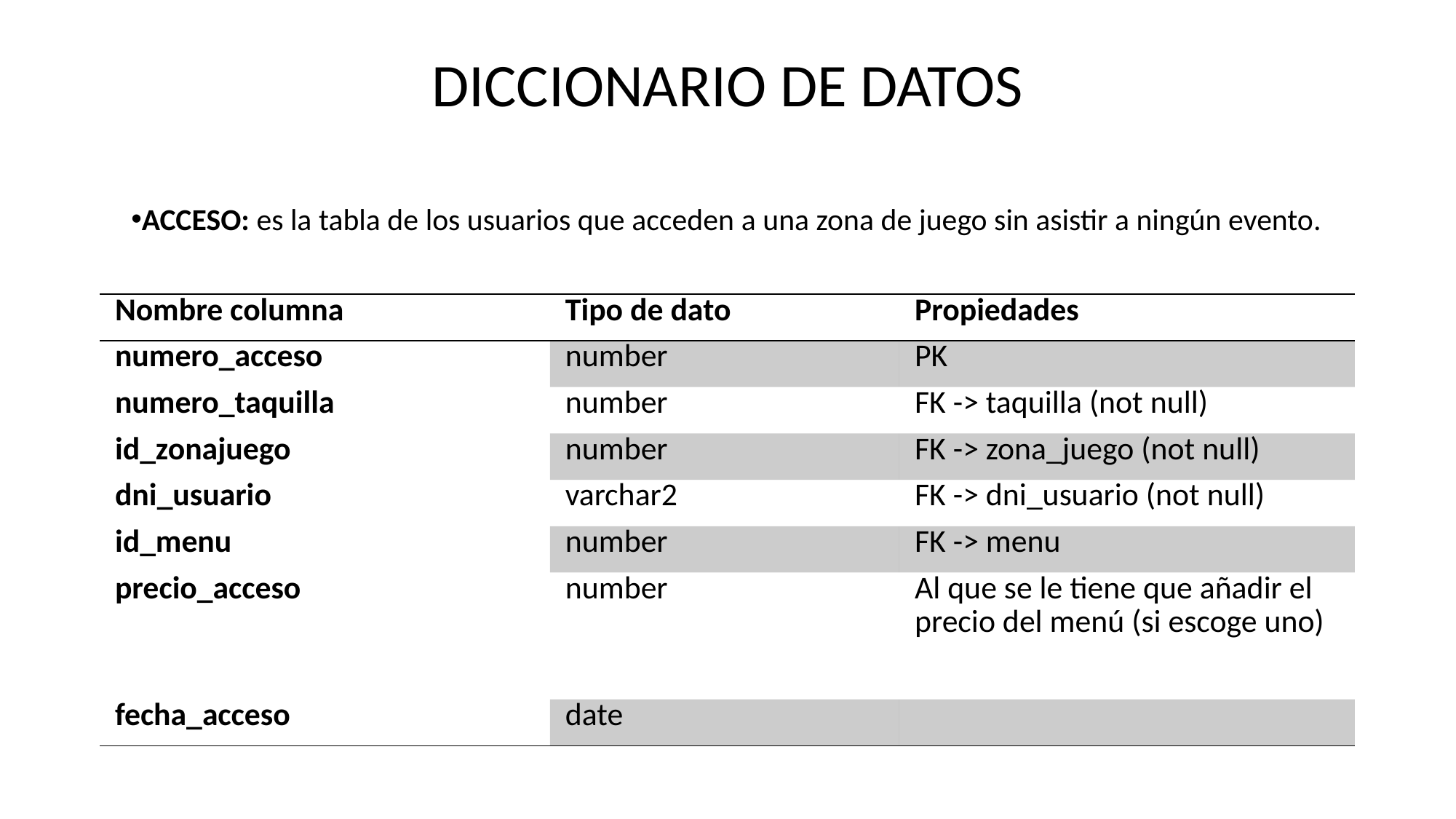

# DICCIONARIO DE DATOS
ACCESO: es la tabla de los usuarios que acceden a una zona de juego sin asistir a ningún evento.
| Nombre columna | Tipo de dato | Propiedades |
| --- | --- | --- |
| numero\_acceso | number | PK |
| numero\_taquilla | number | FK -> taquilla (not null) |
| id\_zonajuego | number | FK -> zona\_juego (not null) |
| dni\_usuario | varchar2 | FK -> dni\_usuario (not null) |
| id\_menu | number | FK -> menu |
| precio\_acceso | number | Al que se le tiene que añadir el precio del menú (si escoge uno) |
| fecha\_acceso | date |  |